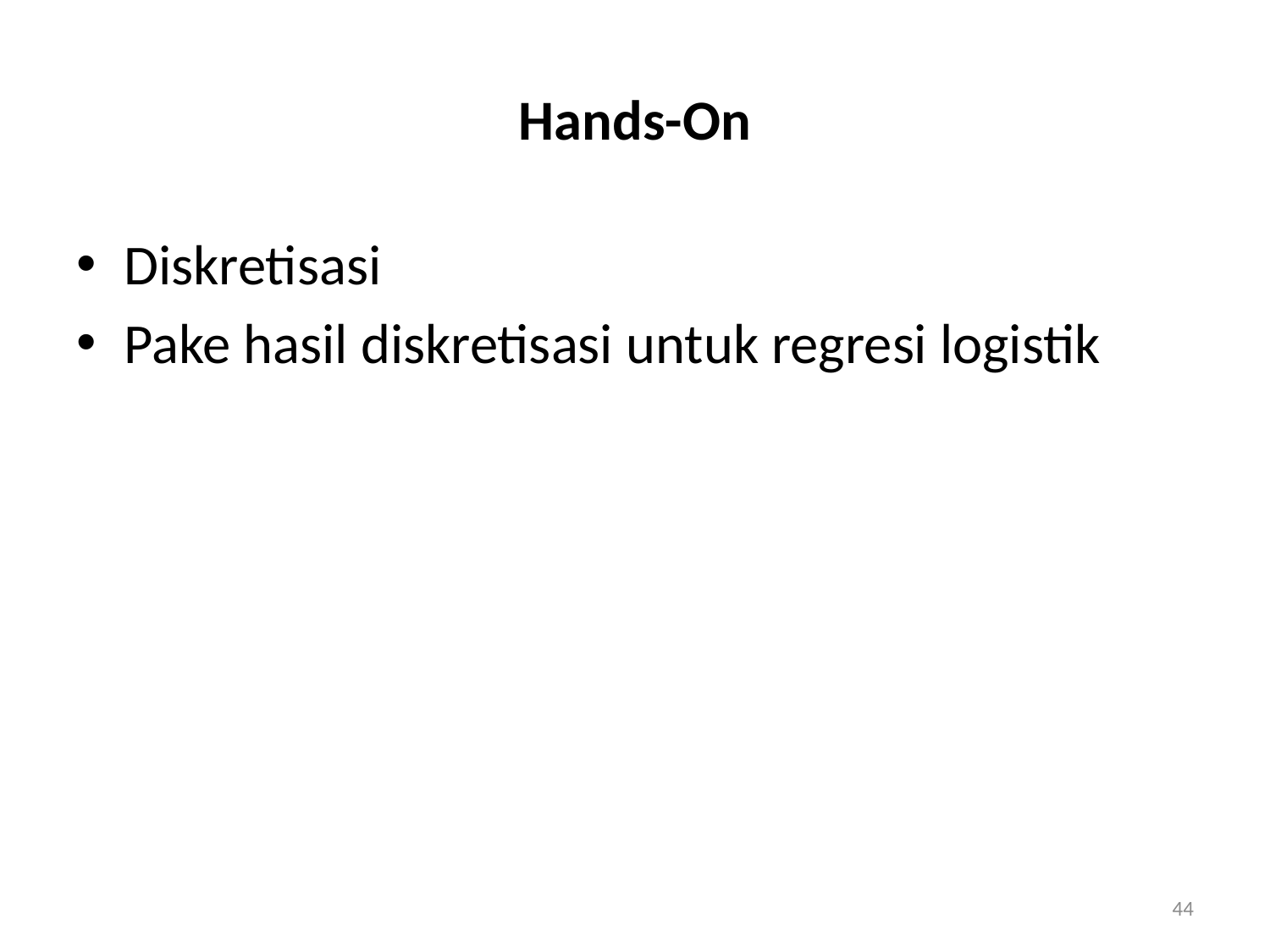

# Hands-On
Diskretisasi
Pake hasil diskretisasi untuk regresi logistik
44